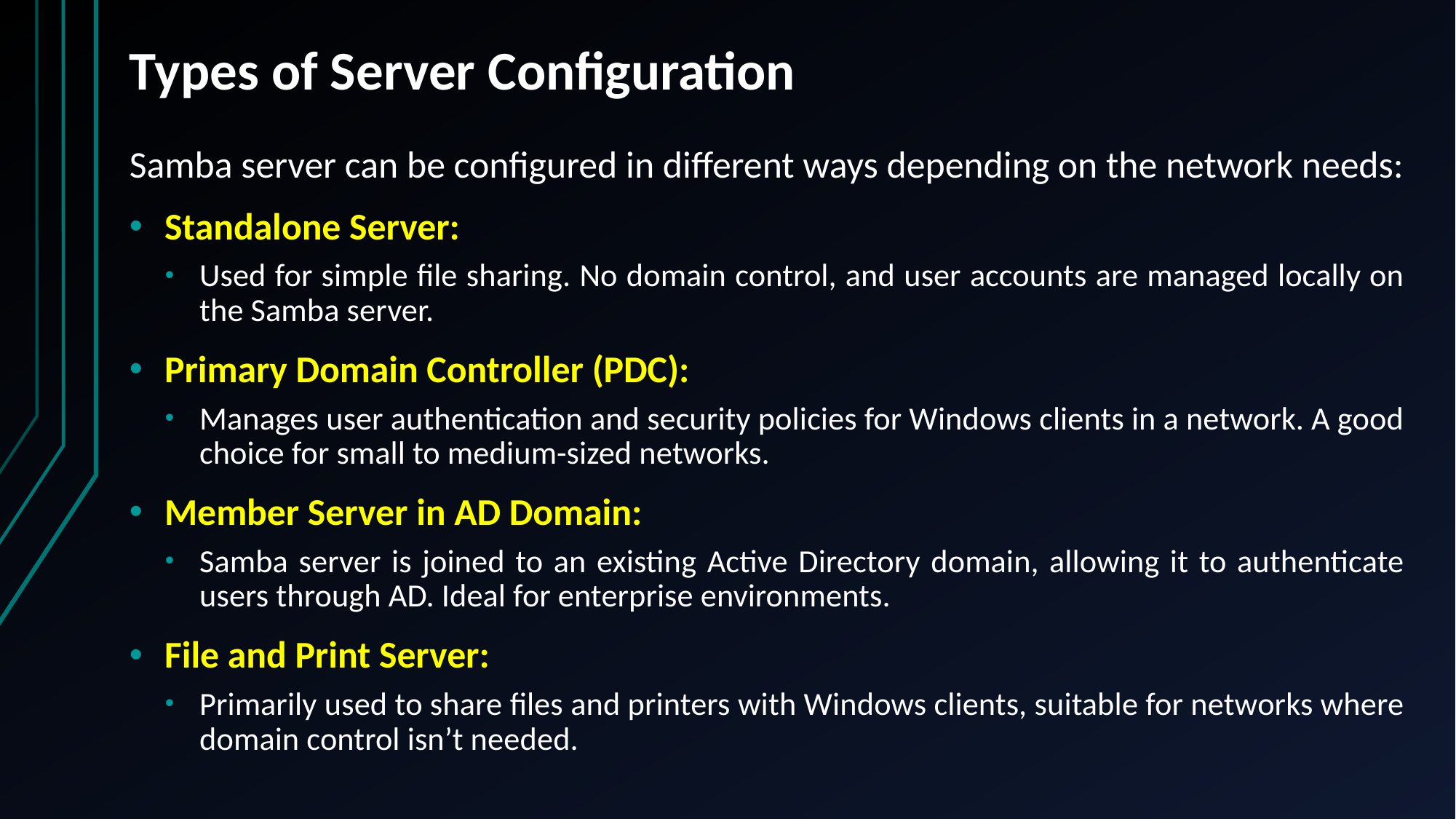

# Types of Server Configuration
Samba server can be configured in different ways depending on the network needs:
Standalone Server:
Used for simple file sharing. No domain control, and user accounts are managed locally on the Samba server.
Primary Domain Controller (PDC):
Manages user authentication and security policies for Windows clients in a network. A good choice for small to medium-sized networks.
Member Server in AD Domain:
Samba server is joined to an existing Active Directory domain, allowing it to authenticate users through AD. Ideal for enterprise environments.
File and Print Server:
Primarily used to share files and printers with Windows clients, suitable for networks where domain control isn’t needed.